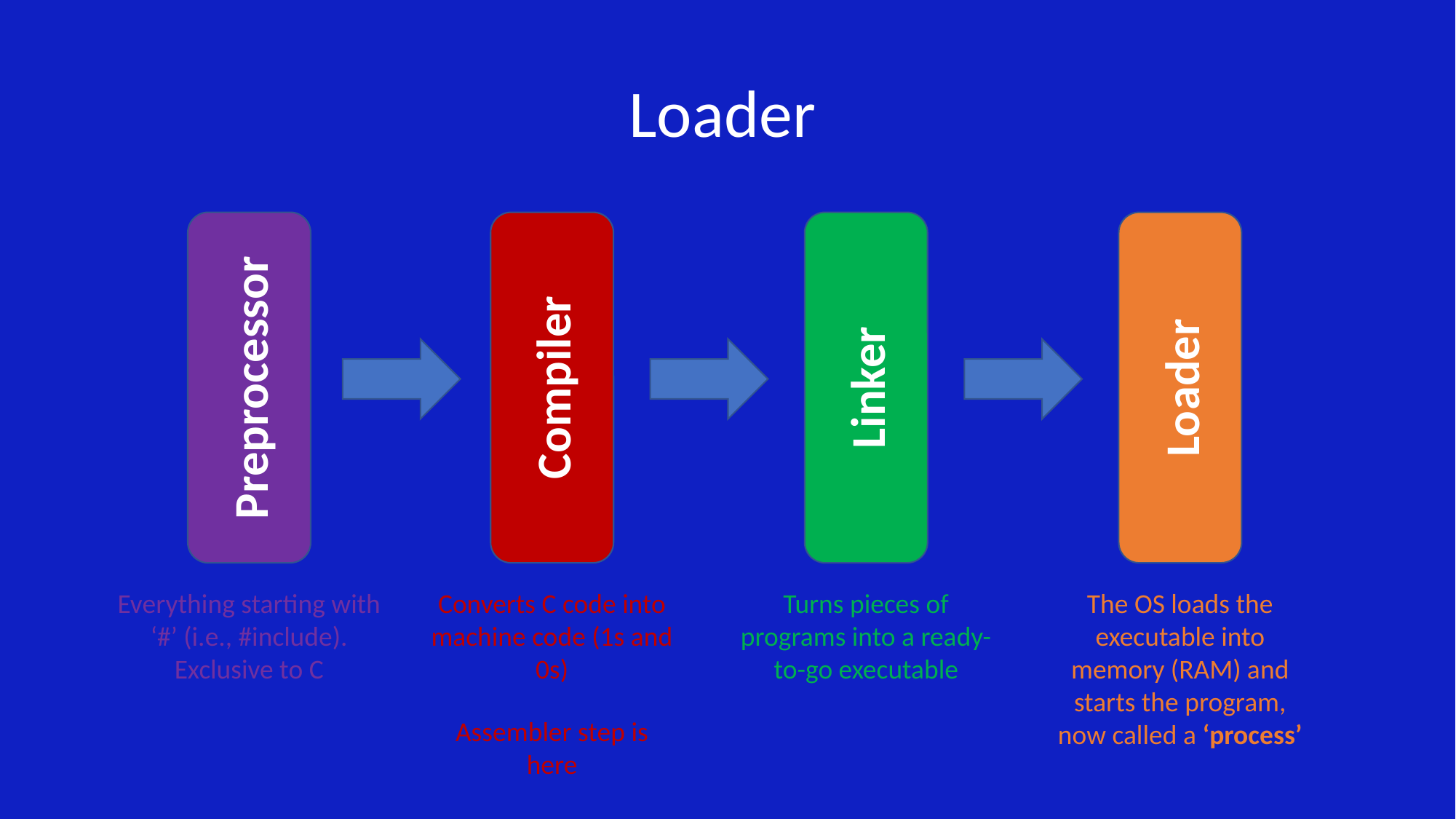

# Loader

Preprocessor
Compiler
Linker
Loader
Everything starting with ‘#’ (i.e., #include). Exclusive to C
Converts C code into machine code (1s and 0s)
Turns pieces of programs into a ready-to-go executable
The OS loads the executable into memory (RAM) and starts the program, now called a ‘process’
Assembler step is here